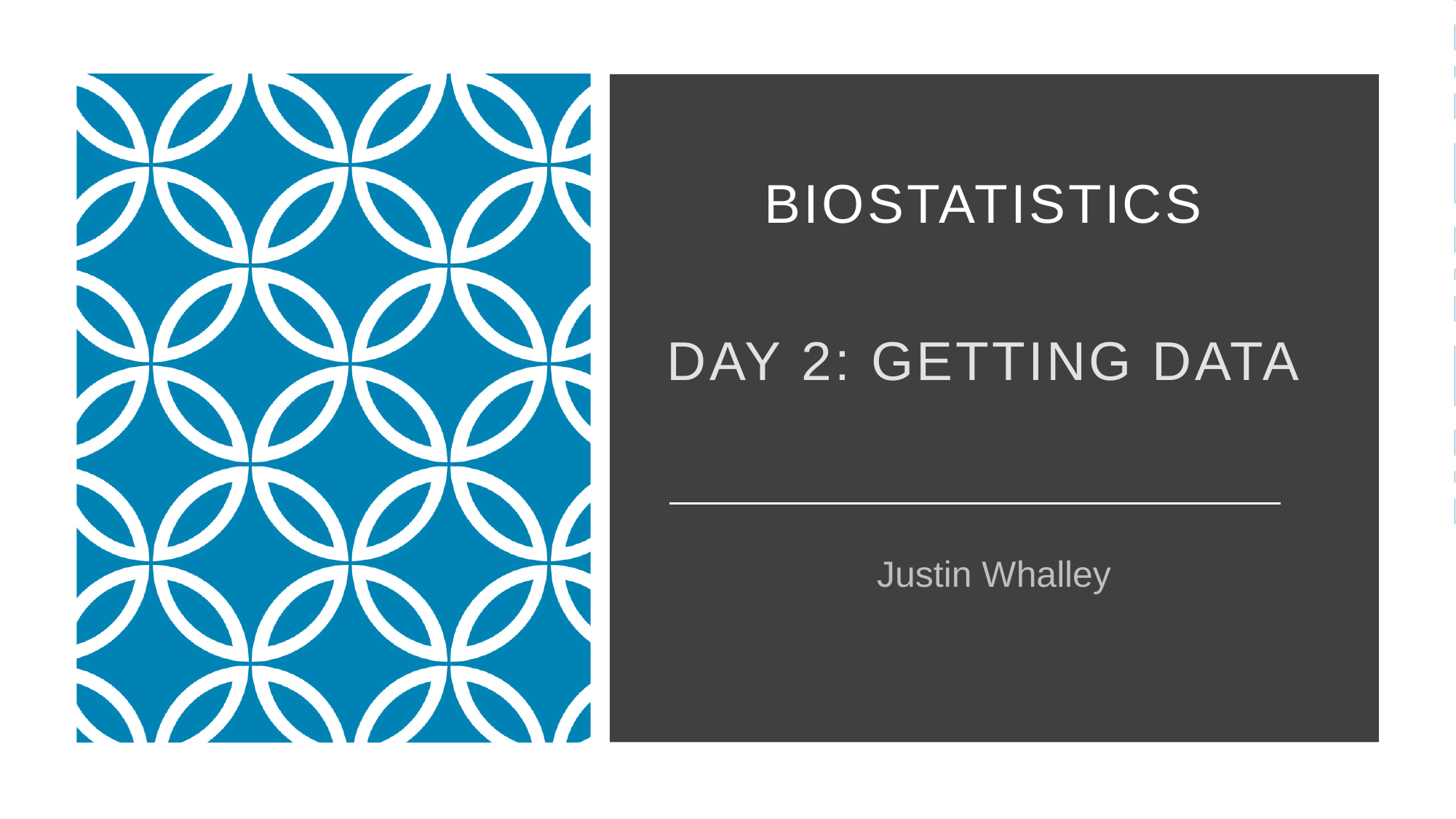

# Biostatistics DAY 2: Getting Data

Justin Whalley